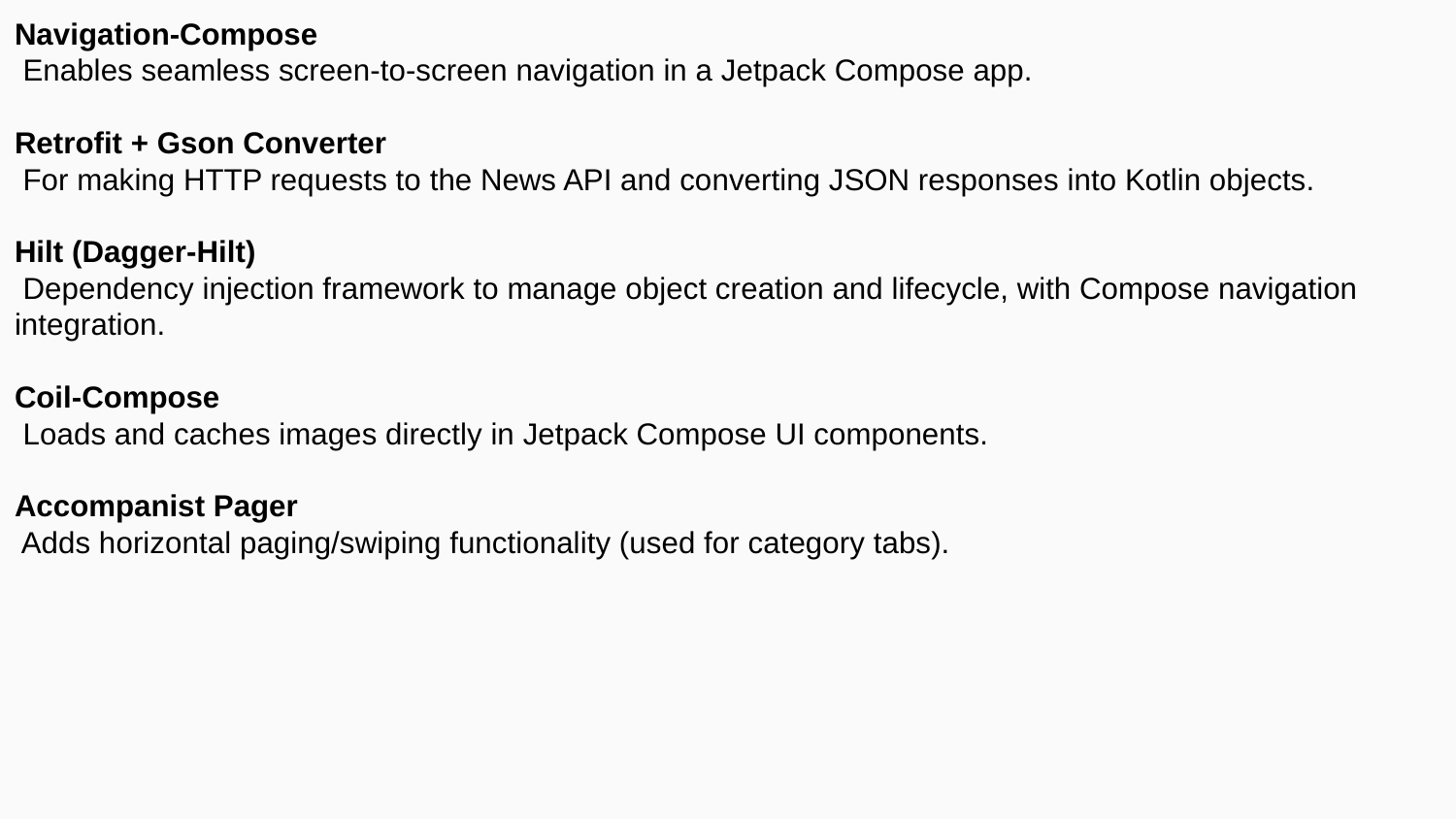

Navigation-Compose
 Enables seamless screen-to-screen navigation in a Jetpack Compose app.
Retrofit + Gson Converter
 For making HTTP requests to the News API and converting JSON responses into Kotlin objects.
Hilt (Dagger-Hilt)
 Dependency injection framework to manage object creation and lifecycle, with Compose navigation integration.
Coil-Compose
 Loads and caches images directly in Jetpack Compose UI components.
Accompanist Pager
 Adds horizontal paging/swiping functionality (used for category tabs).